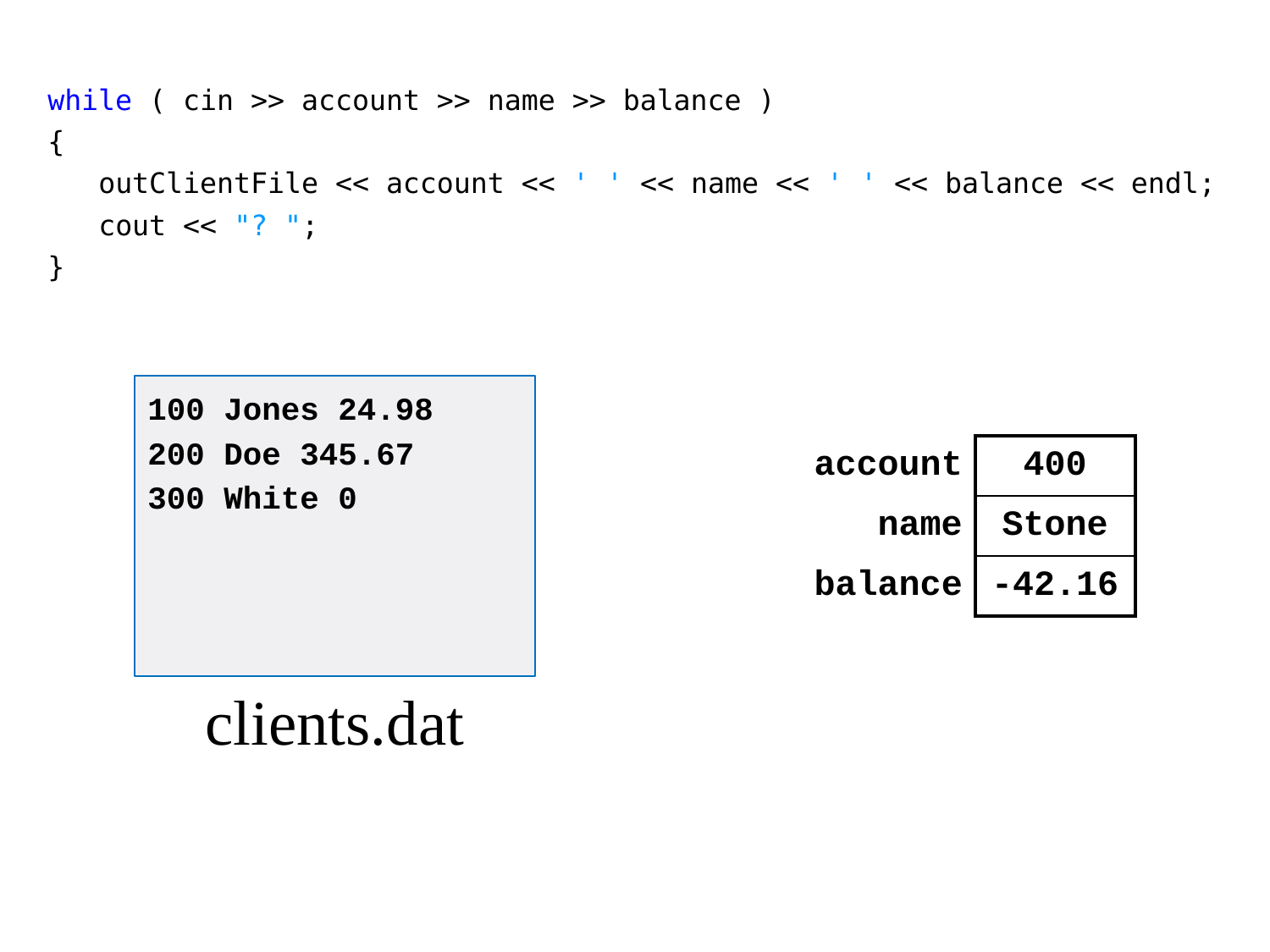

while ( cin >> account >> name >> balance )
{
   outClientFile << account << ' ' << name << ' ' << balance << endl;
   cout << "? ";
}
100 Jones 24.98
200 Doe 345.67
300 White 0
| account | 400 |
| --- | --- |
| name | Stone |
| balance | -42.16 |
clients.dat